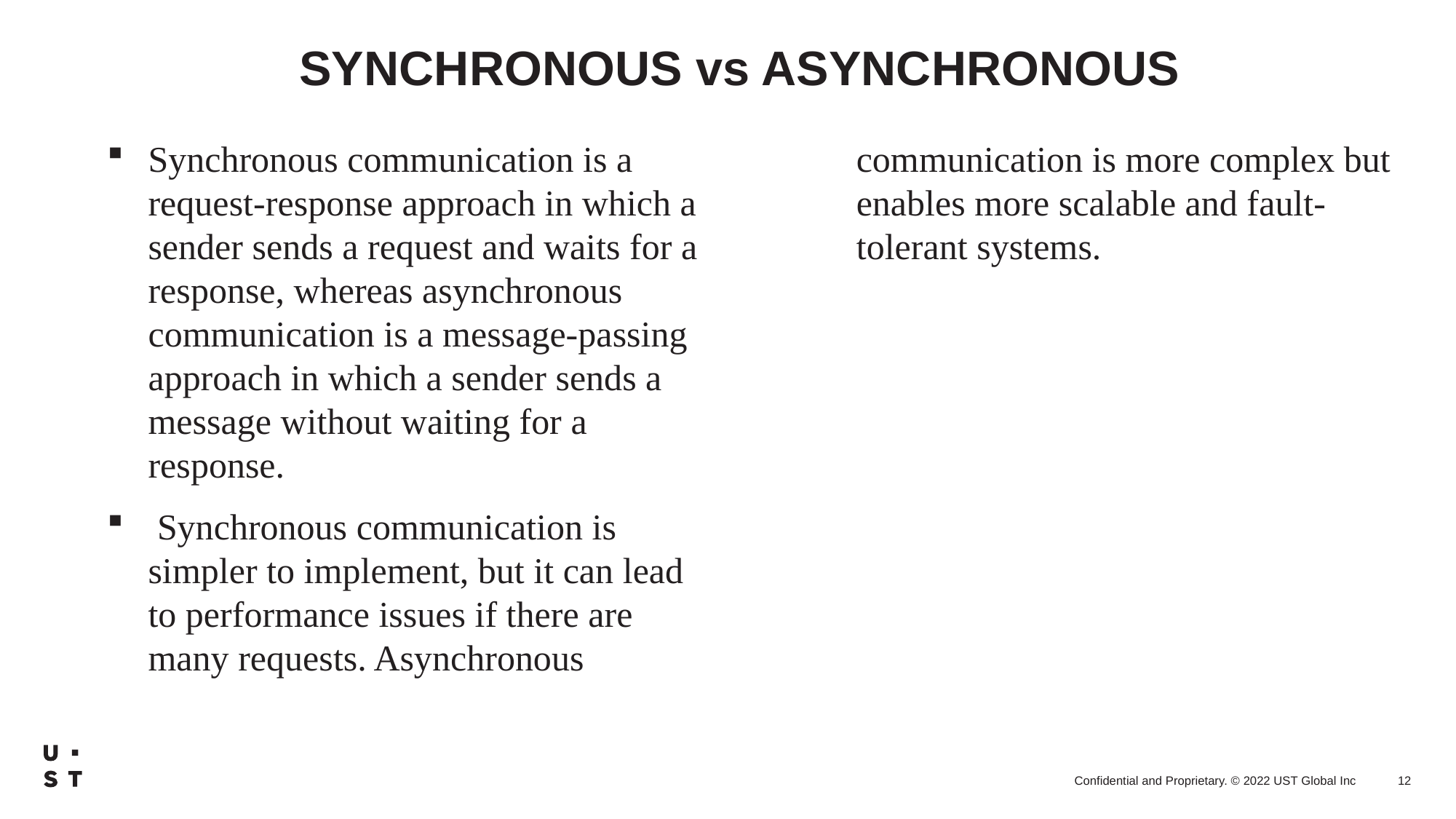

# SYNCHRONOUS vs ASYNCHRONOUS
Synchronous communication is a request-response approach in which a sender sends a request and waits for a response, whereas asynchronous communication is a message-passing approach in which a sender sends a message without waiting for a response.
 Synchronous communication is simpler to implement, but it can lead to performance issues if there are many requests. Asynchronous communication is more complex but enables more scalable and fault-tolerant systems.